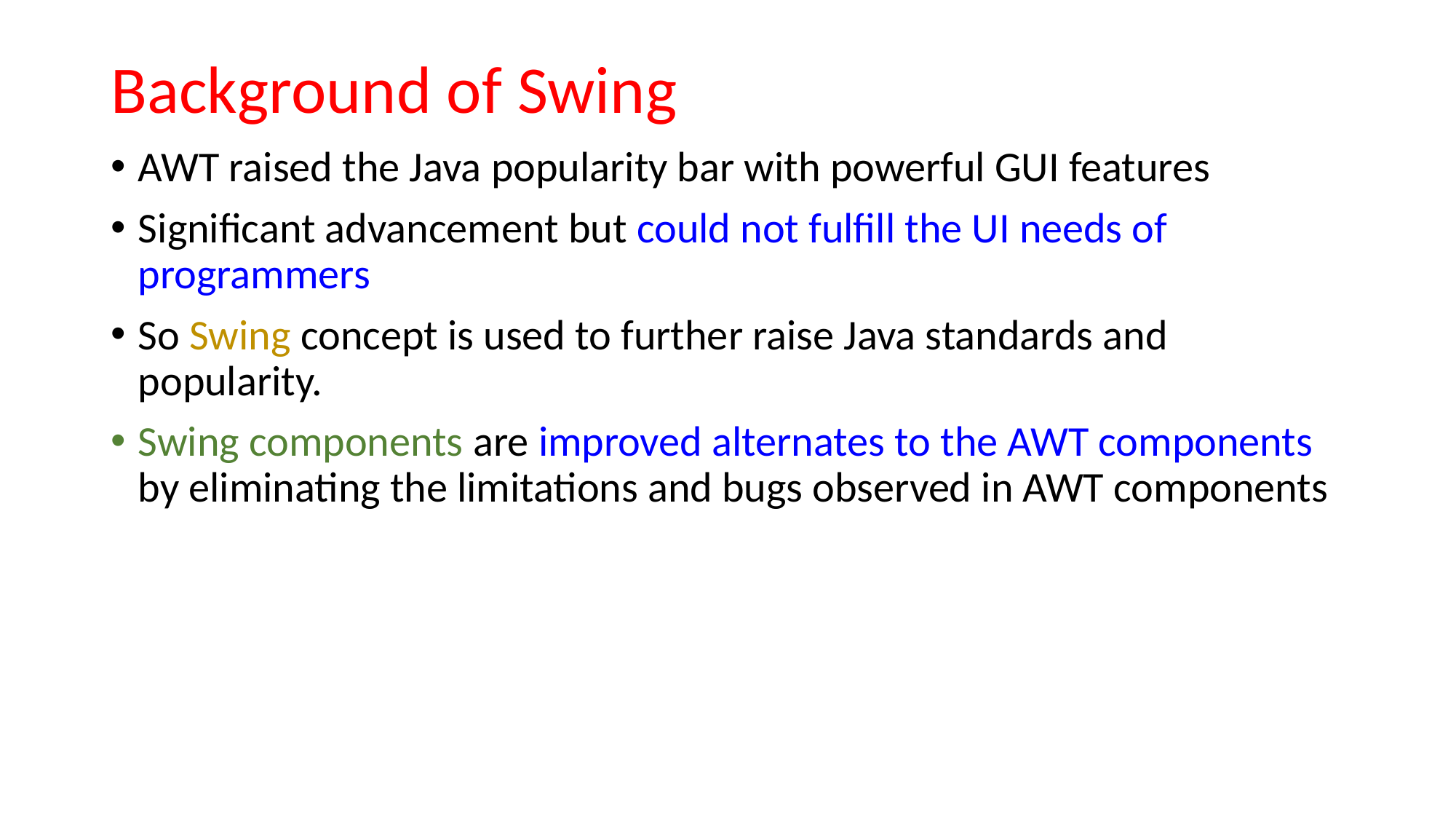

# Background of Swing
AWT raised the Java popularity bar with powerful GUI features
Significant advancement but could not fulfill the UI needs of programmers
So Swing concept is used to further raise Java standards and popularity.
Swing components are improved alternates to the AWT components by eliminating the limitations and bugs observed in AWT components